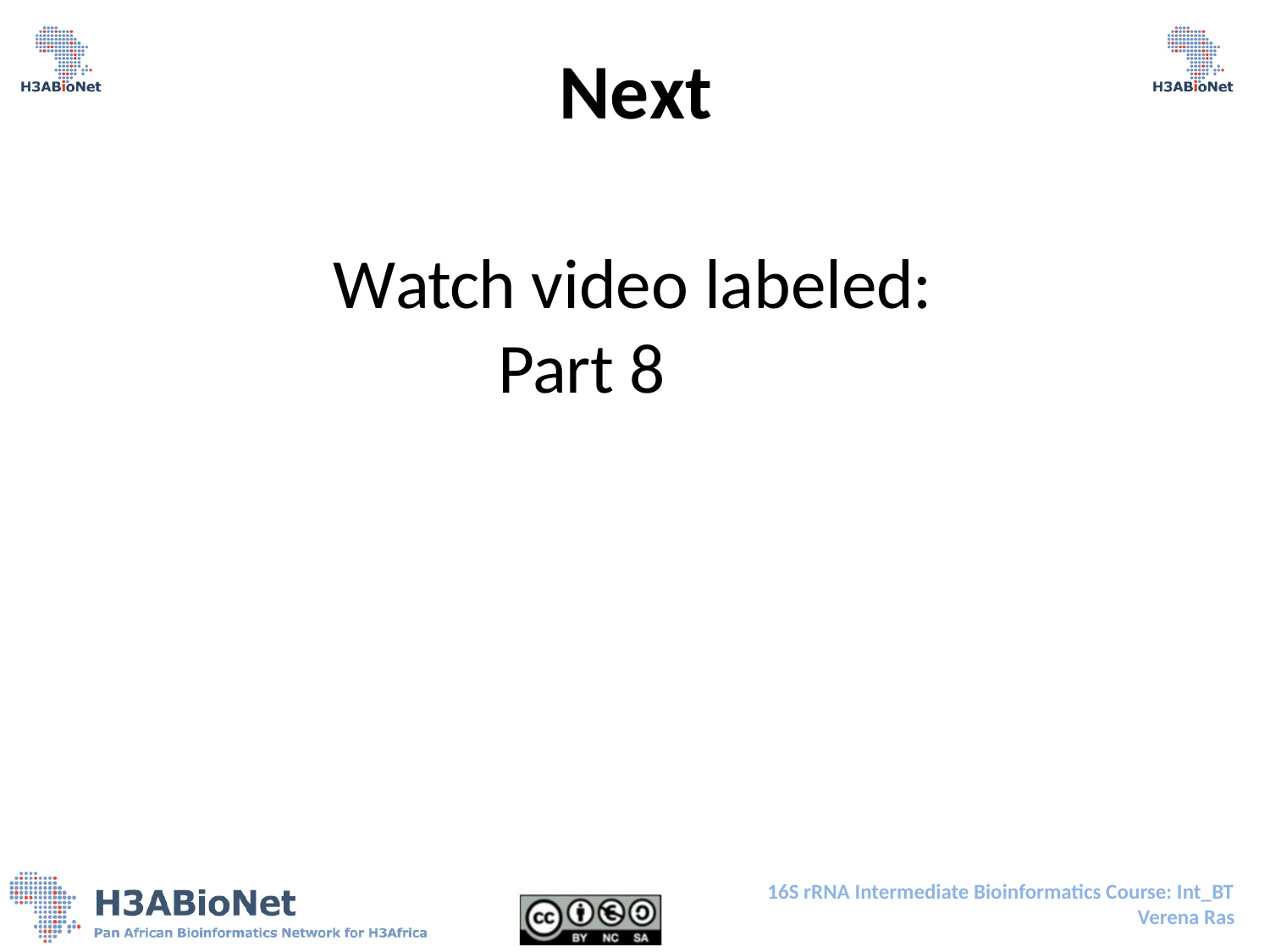

# Next
Watch video labeled:
Part 8
16S rRNA Intermediate Bioinformatics Course: Int_BT
Verena Ras